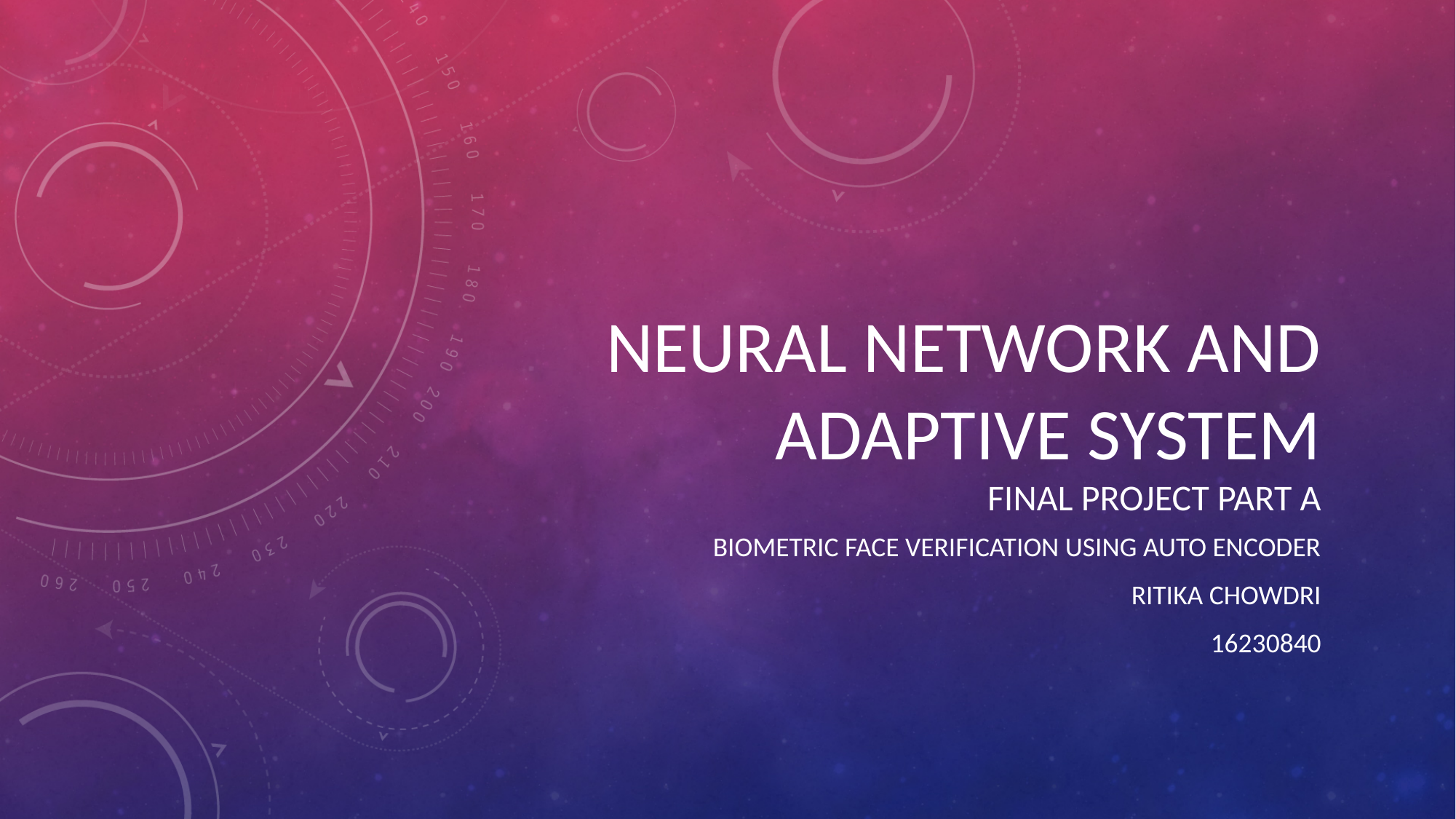

# Neural network and adaptive system final project part a
Biometric Face verification using Auto encoder
Ritika Chowdri
16230840